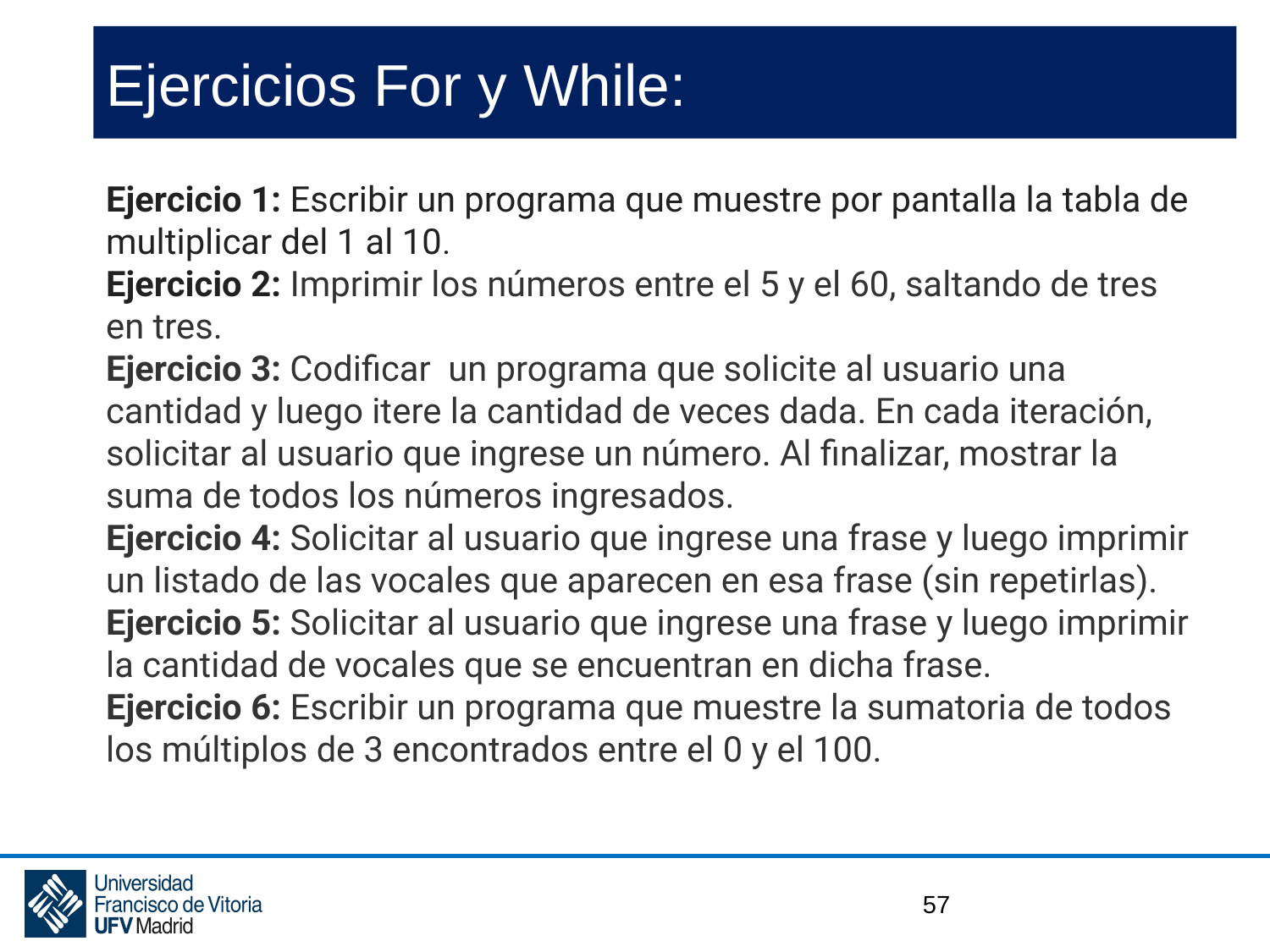

# Ejercicios For y While:
Ejercicio 1: Escribir un programa que muestre por pantalla la tabla de multiplicar del 1 al 10.
Ejercicio 2: Imprimir los números entre el 5 y el 60, saltando de tres en tres.
Ejercicio 3: Codificar  un programa que solicite al usuario una cantidad y luego itere la cantidad de veces dada. En cada iteración, solicitar al usuario que ingrese un número. Al finalizar, mostrar la suma de todos los números ingresados.
Ejercicio 4: Solicitar al usuario que ingrese una frase y luego imprimir un listado de las vocales que aparecen en esa frase (sin repetirlas).
Ejercicio 5: Solicitar al usuario que ingrese una frase y luego imprimir la cantidad de vocales que se encuentran en dicha frase.
Ejercicio 6: Escribir un programa que muestre la sumatoria de todos los múltiplos de 3 encontrados entre el 0 y el 100.
57